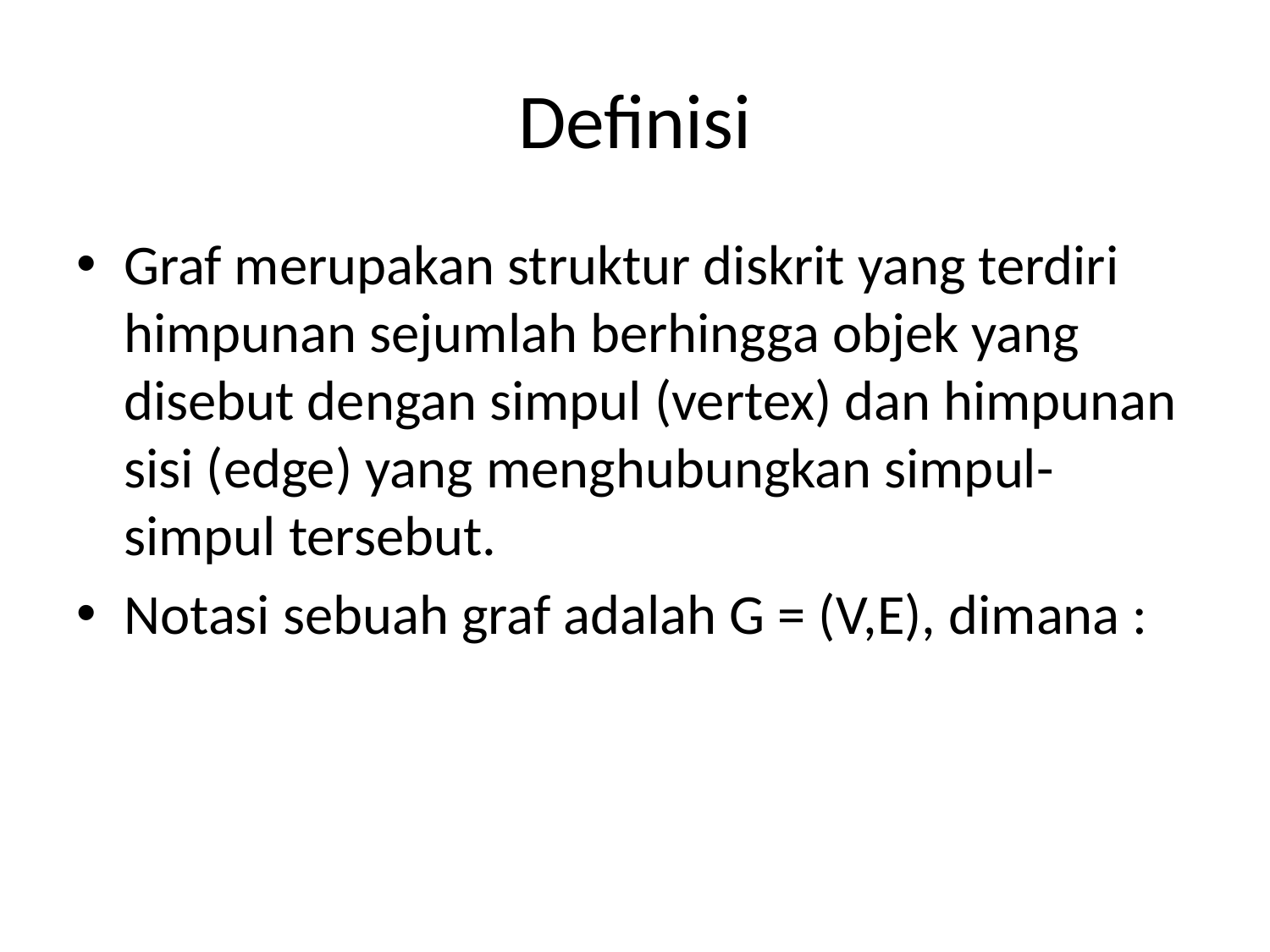

# Definisi
Graf merupakan struktur diskrit yang terdiri himpunan sejumlah berhingga objek yang disebut dengan simpul (vertex) dan himpunan sisi (edge) yang menghubungkan simpul-simpul tersebut.
Notasi sebuah graf adalah G = (V,E), dimana :